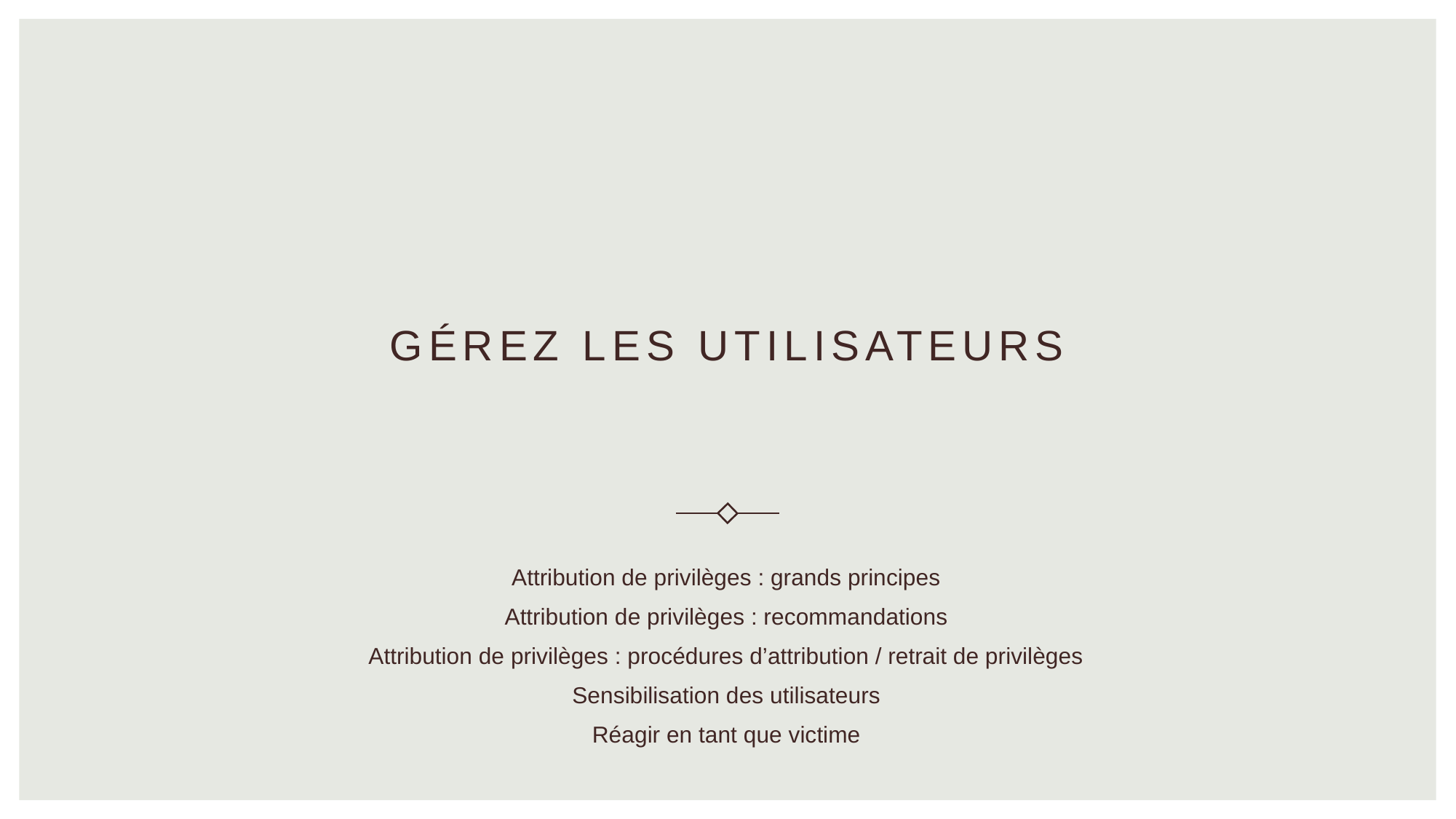

# Gérez les utilisateurs
Attribution de privilèges : grands principes
Attribution de privilèges : recommandations
Attribution de privilèges : procédures d’attribution / retrait de privilèges
Sensibilisation des utilisateurs
Réagir en tant que victime